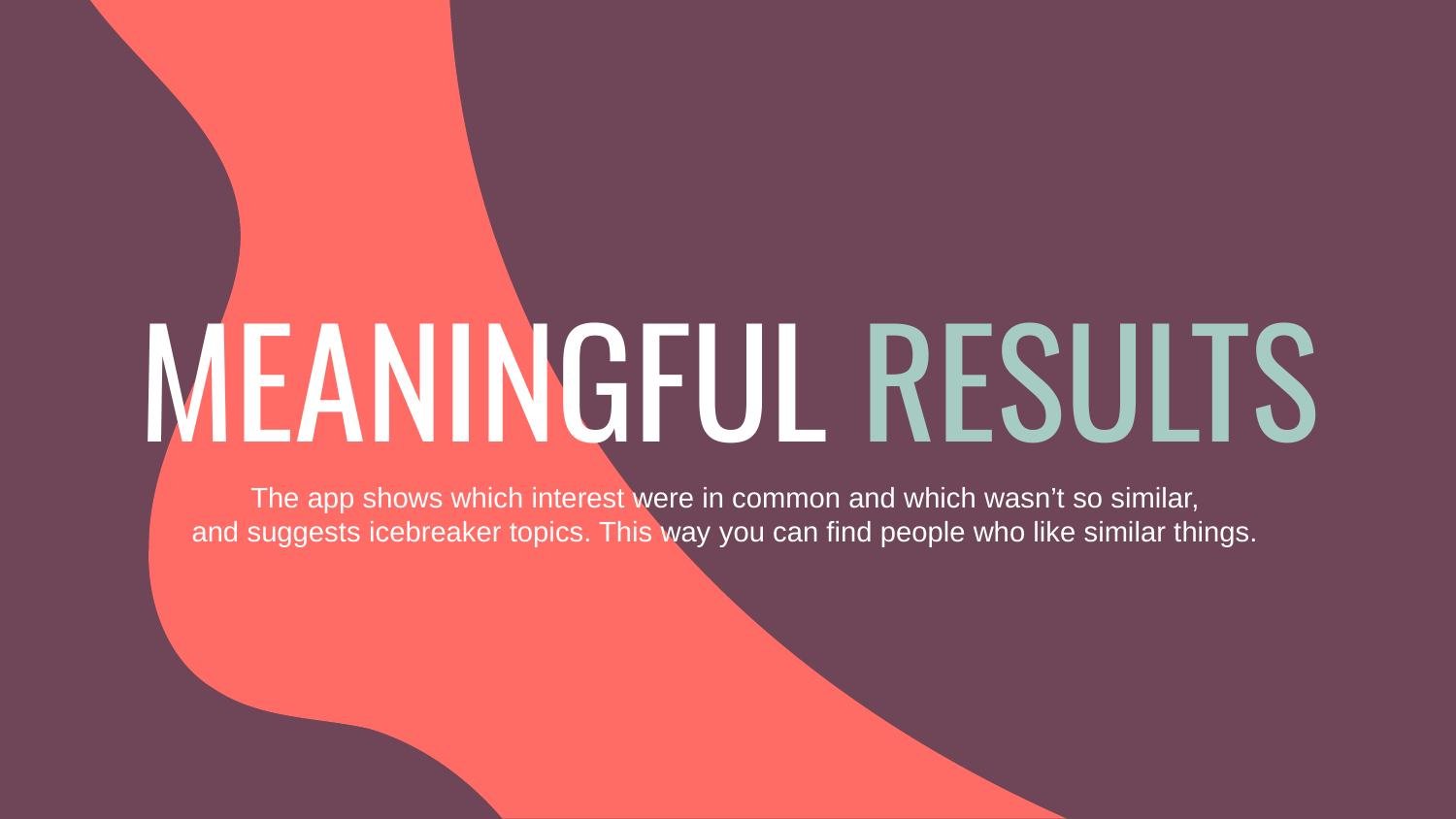

# MEANINGFUL RESULTS
The app shows which interest were in common and which wasn’t so similar,
and suggests icebreaker topics. This way you can find people who like similar things.